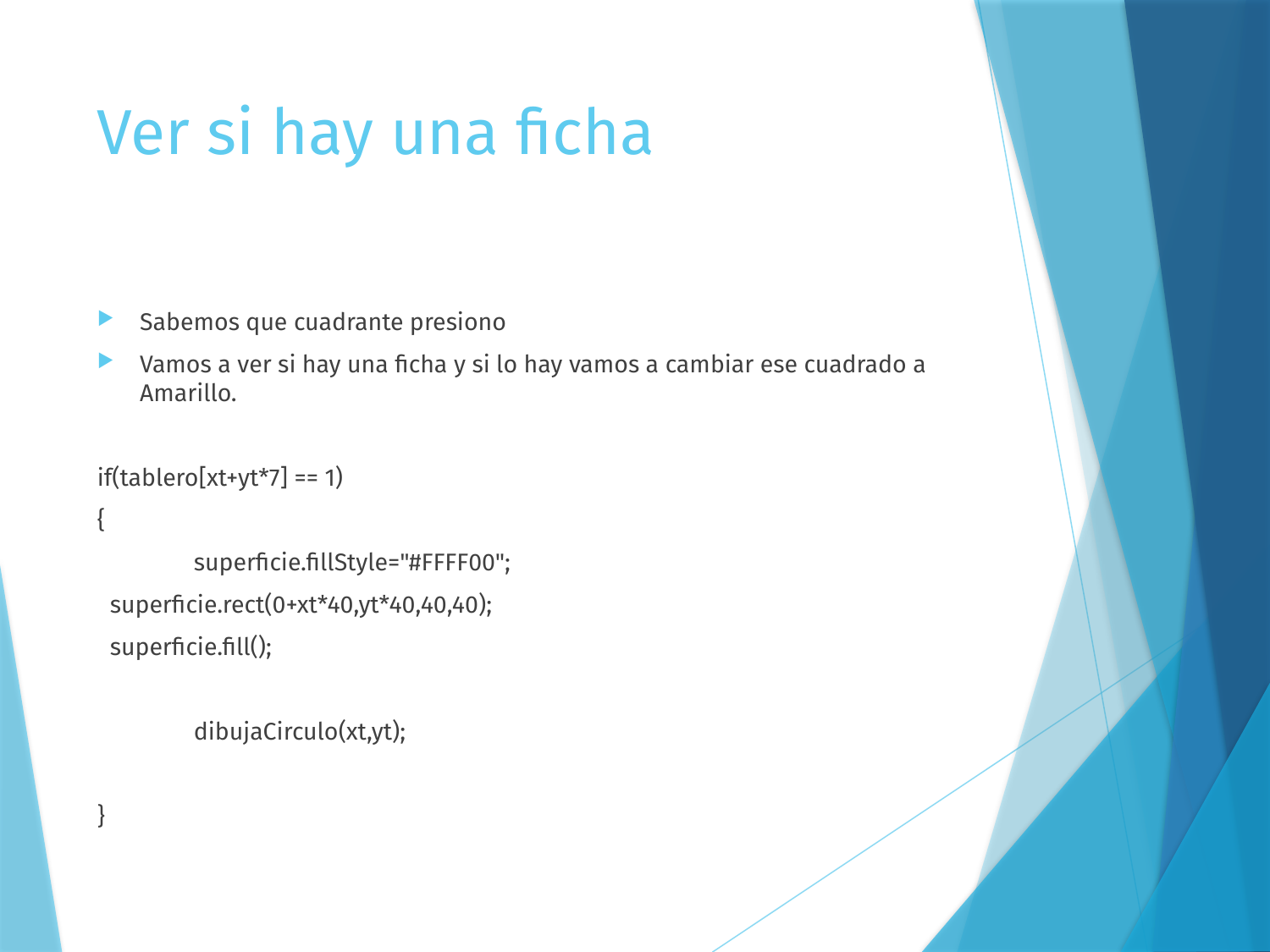

# Ver si hay una ficha
Sabemos que cuadrante presiono
Vamos a ver si hay una ficha y si lo hay vamos a cambiar ese cuadrado a Amarillo.

if(tablero[xt+yt*7] == 1)
{
	superficie.fillStyle="#FFFF00";
  superficie.rect(0+xt*40,yt*40,40,40);
  superficie.fill();

	dibujaCirculo(xt,yt);

}